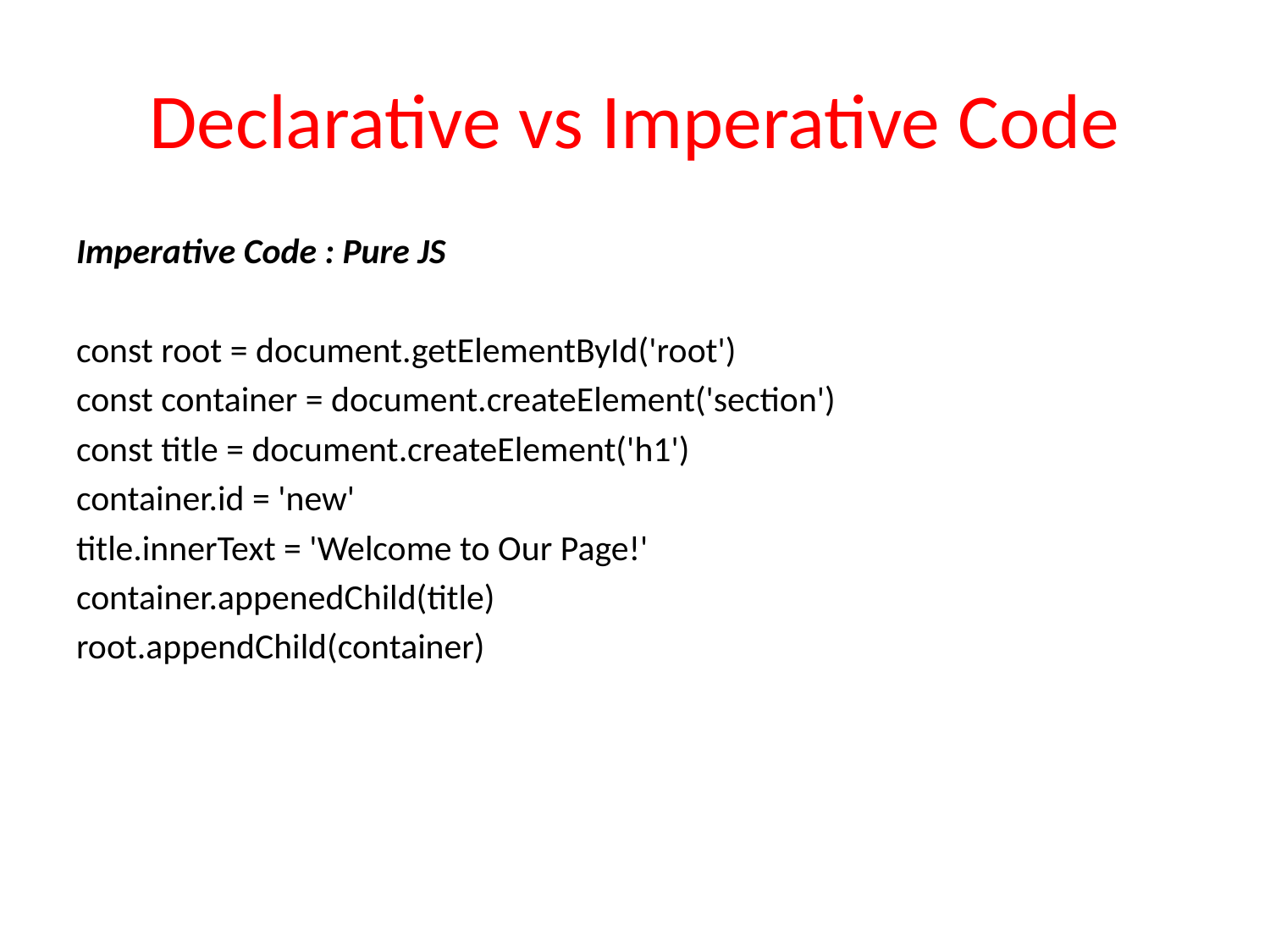

# Declarative vs Imperative Code
Imperative Code : Pure JS

const root = document.getElementById('root')
const container = document.createElement('section')
const title = document.createElement('h1')
container.id = 'new'
title.innerText = 'Welcome to Our Page!'
container.appenedChild(title)
root.appendChild(container)